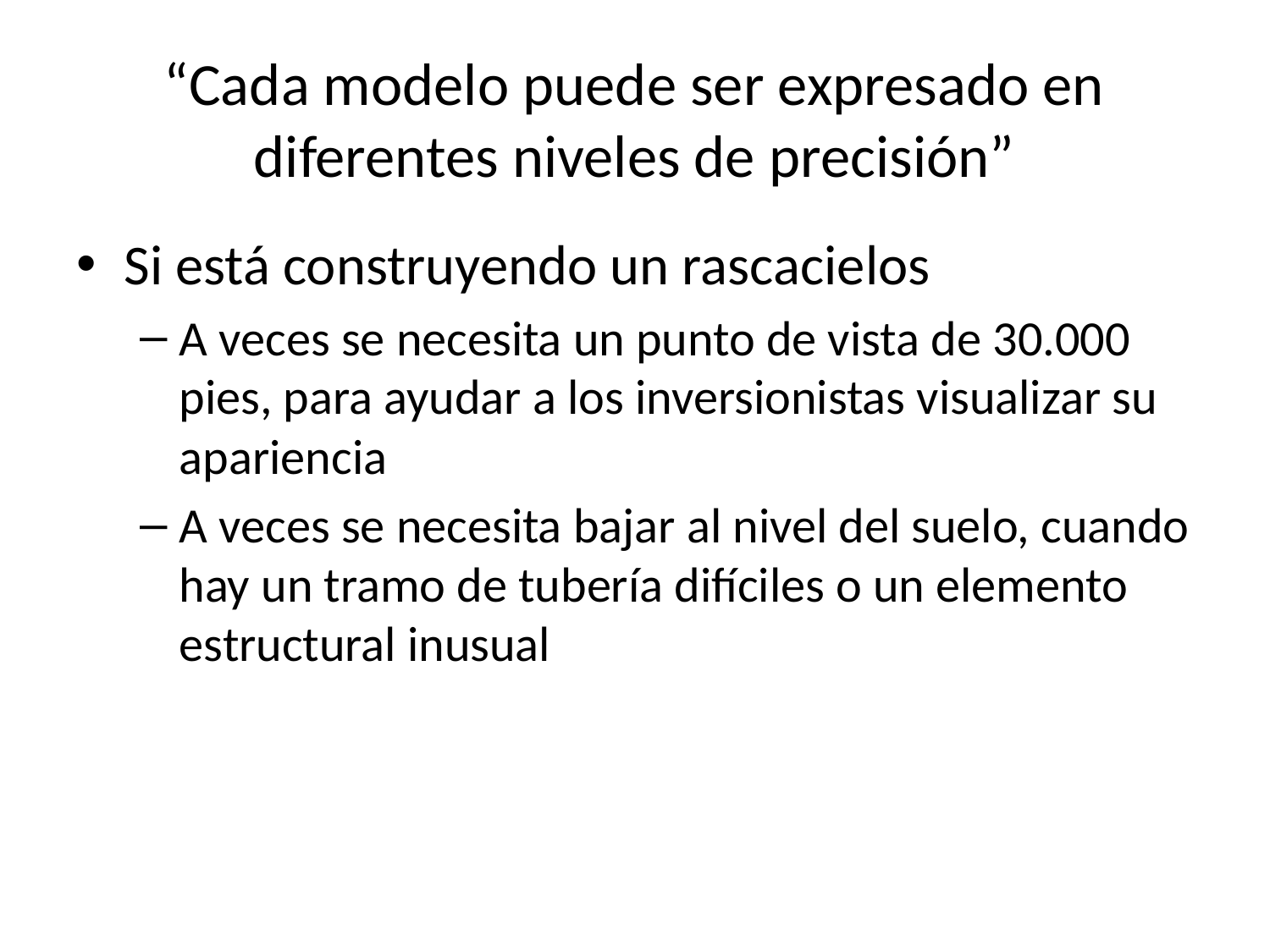

# “Cada modelo puede ser expresado en diferentes niveles de precisión”
Si está construyendo un rascacielos
A veces se necesita un punto de vista de 30.000 pies, para ayudar a los inversionistas visualizar su apariencia
A veces se necesita bajar al nivel del suelo, cuando hay un tramo de tubería difíciles o un elemento estructural inusual